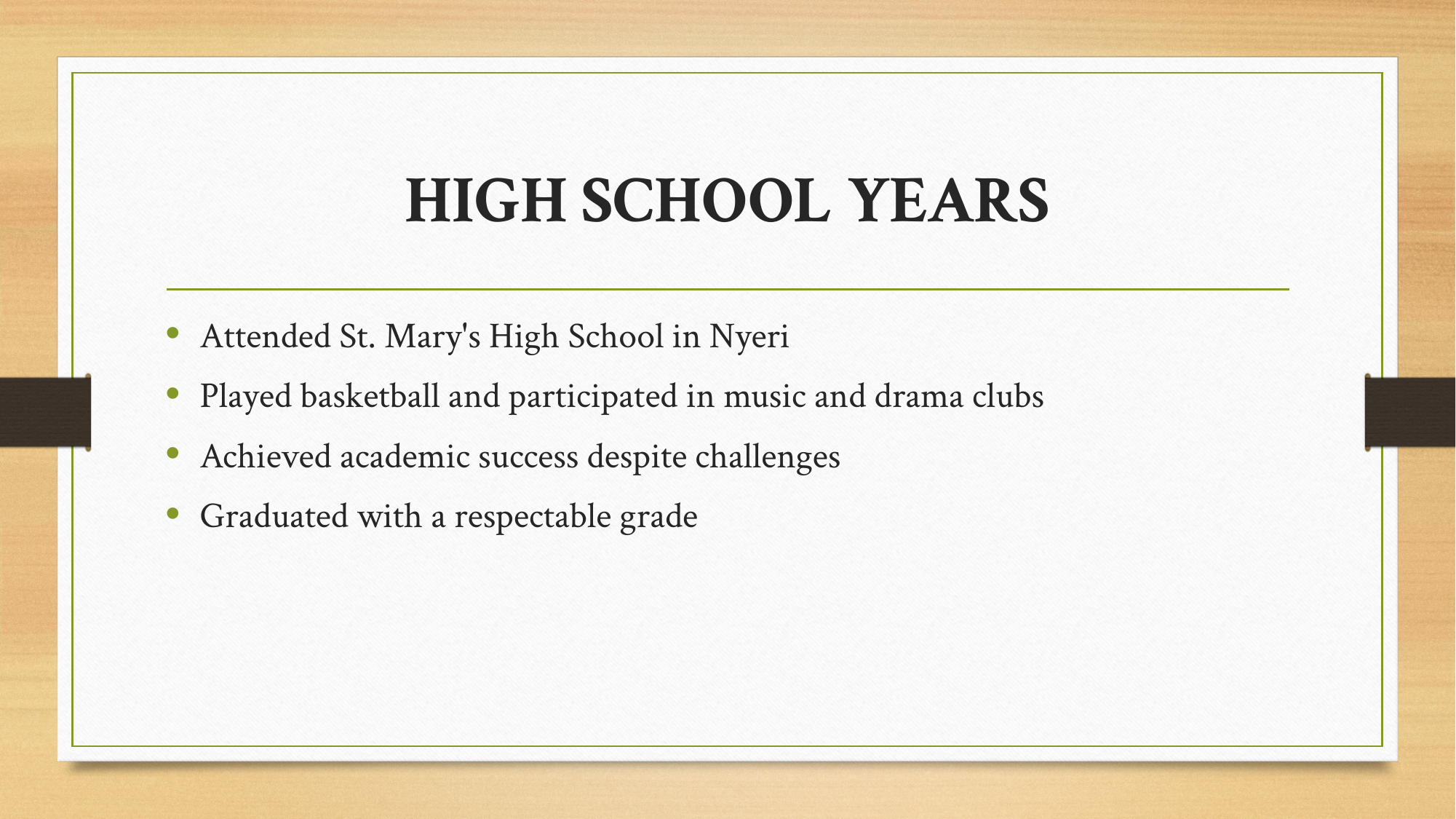

# HIGH SCHOOL YEARS
Attended St. Mary's High School in Nyeri
Played basketball and participated in music and drama clubs
Achieved academic success despite challenges
Graduated with a respectable grade